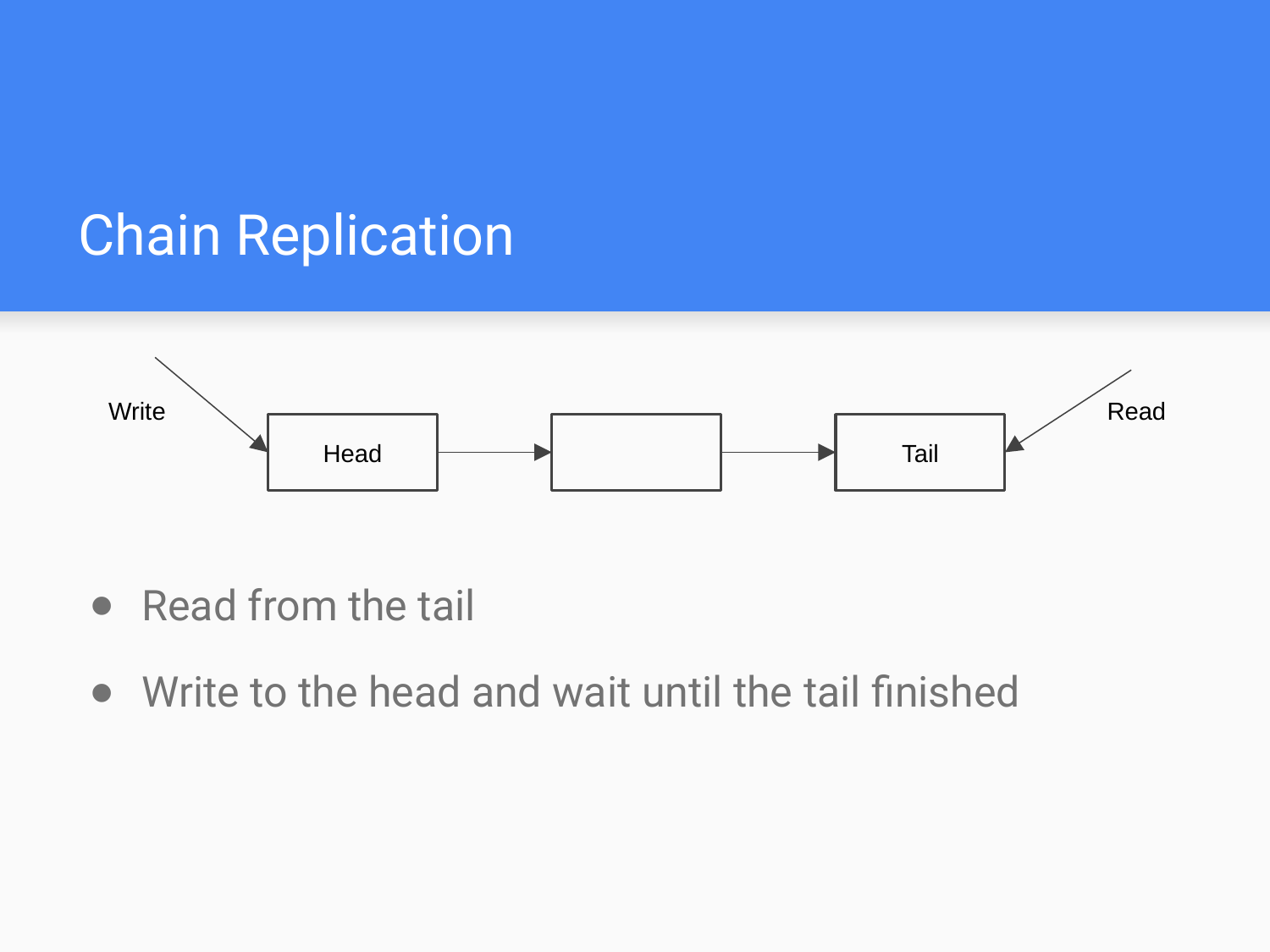

# Chain Replication
Write
Read
Head

Tail
Read from the tail
Write to the head and wait until the tail finished